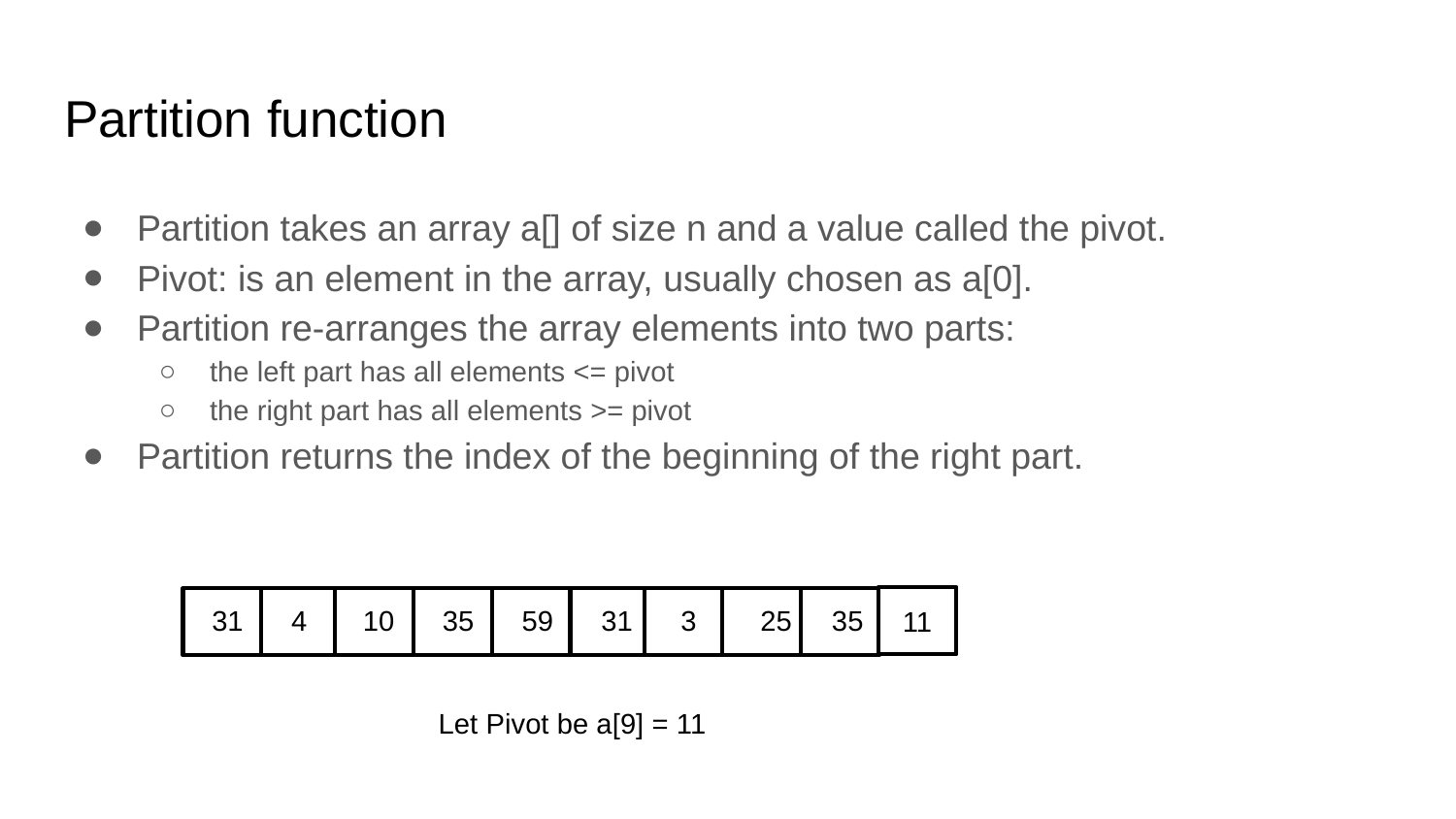

# Partition function
Partition takes an array a[] of size n and a value called the pivot.
Pivot: is an element in the array, usually chosen as a[0].
Partition re-arranges the array elements into two parts:
the left part has all elements <= pivot
the right part has all elements >= pivot
Partition returns the index of the beginning of the right part.
11

31      4       10      35      59      31      3        25     35      11
Let Pivot be a[9] = 11